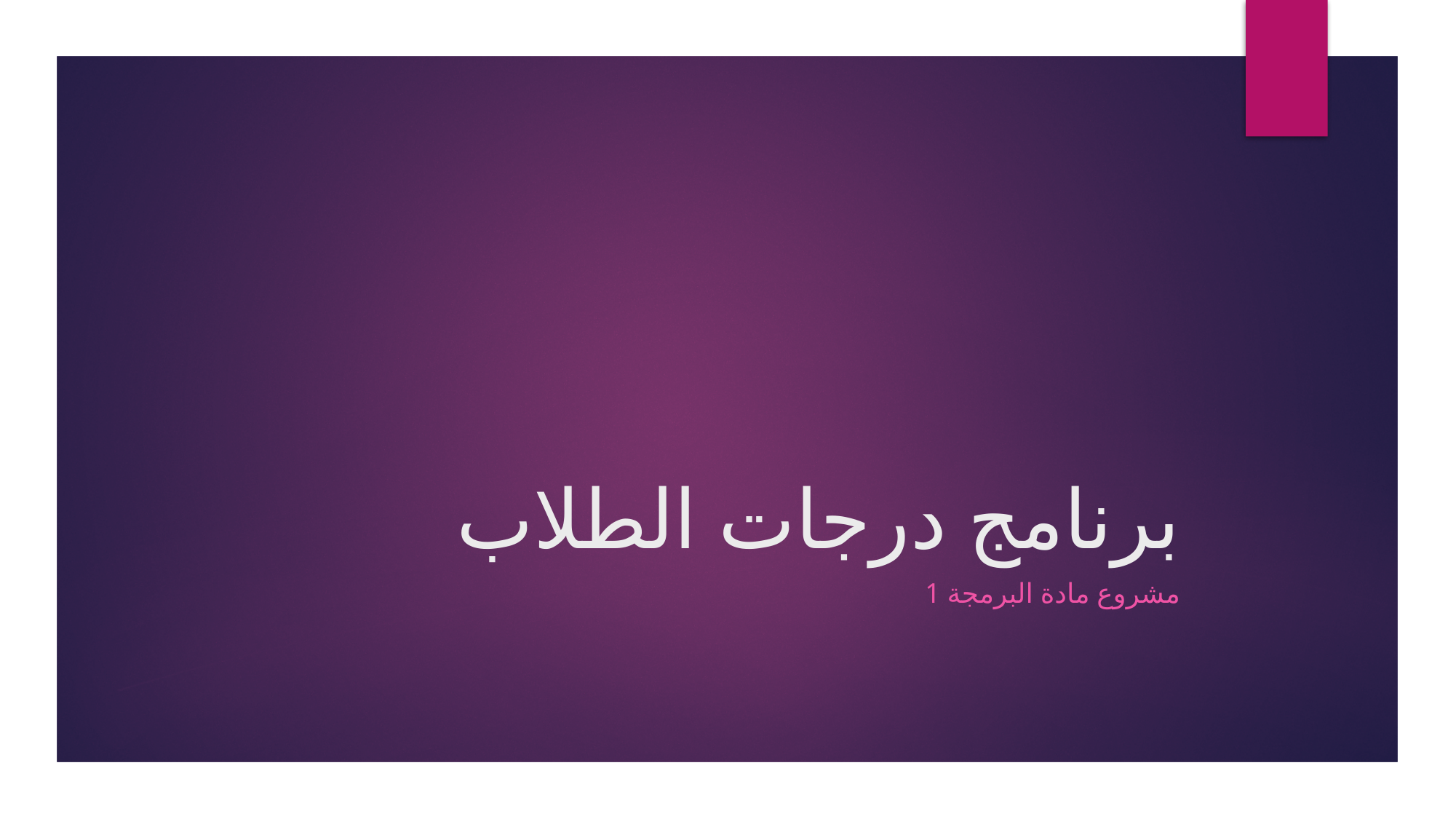

# برنامج درجات الطلاب
مشروع مادة البرمجة 1